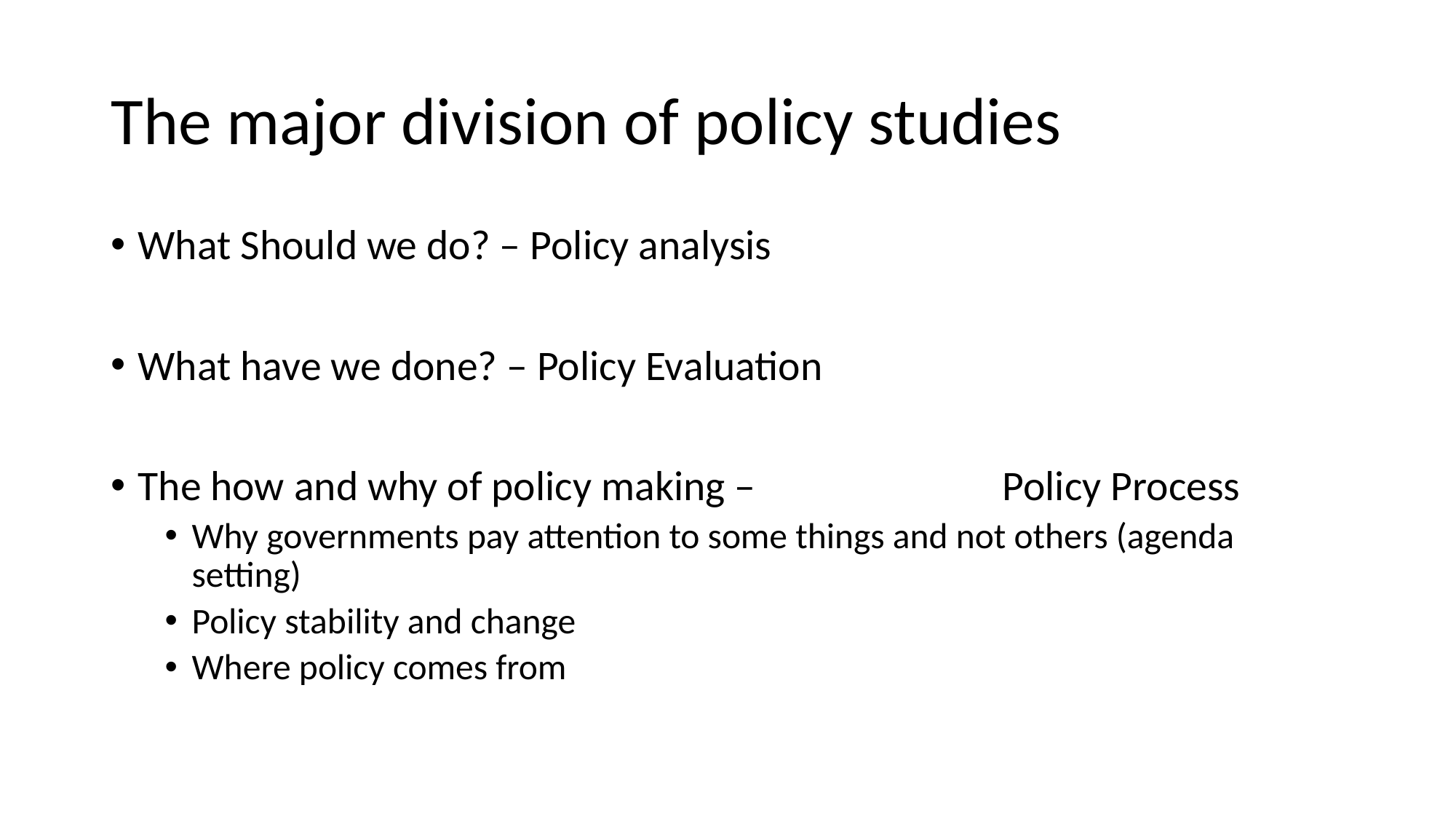

# The major division of policy studies
What Should we do? – Policy analysis

What have we done? – Policy Evaluation

The how and why of policy making –               		Policy Process
Why governments pay attention to some things and not others (agenda setting)
Policy stability and change
Where policy comes from